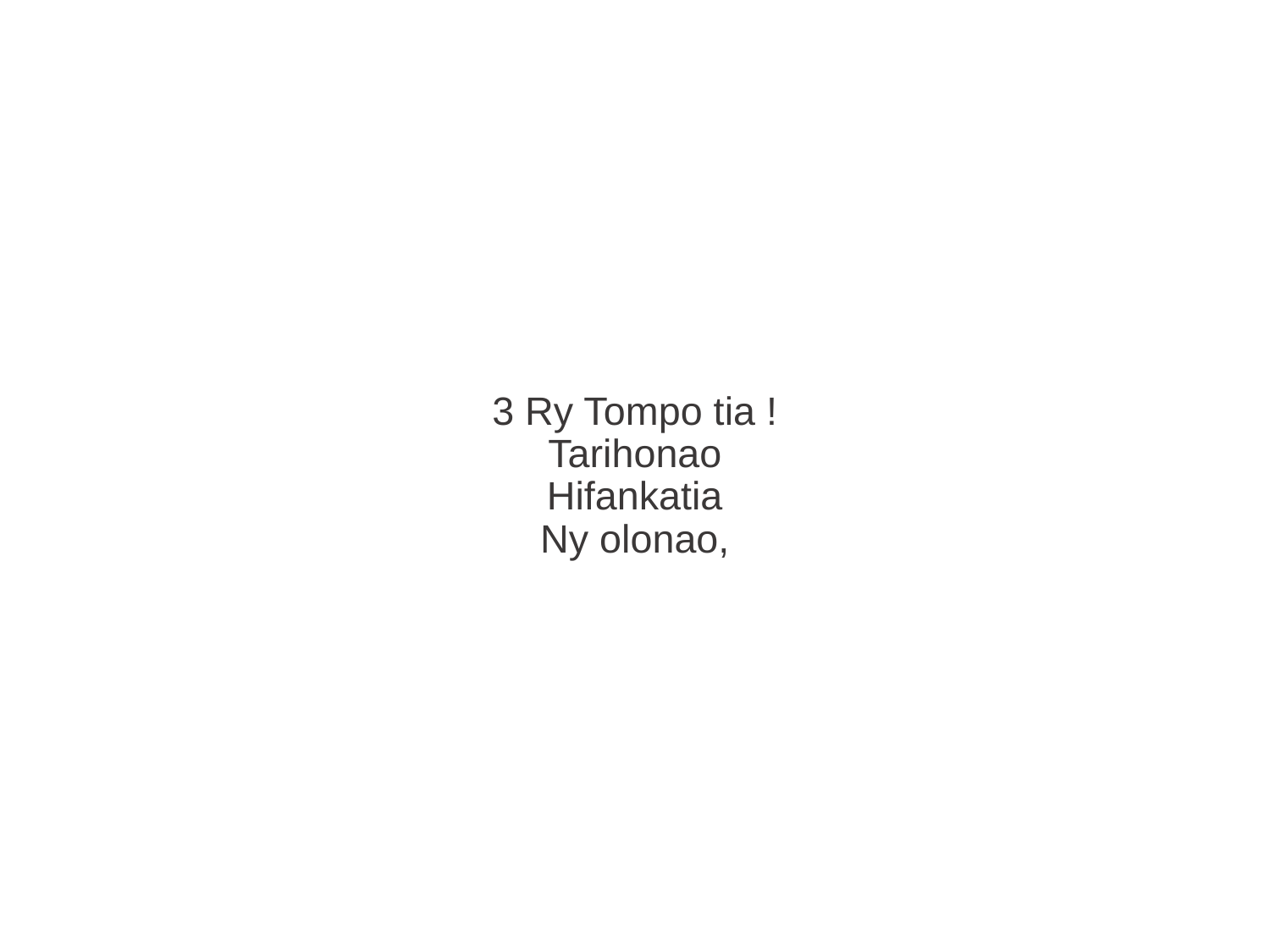

3 Ry Tompo tia !
Tarihonao
Hifankatia
Ny olonao,